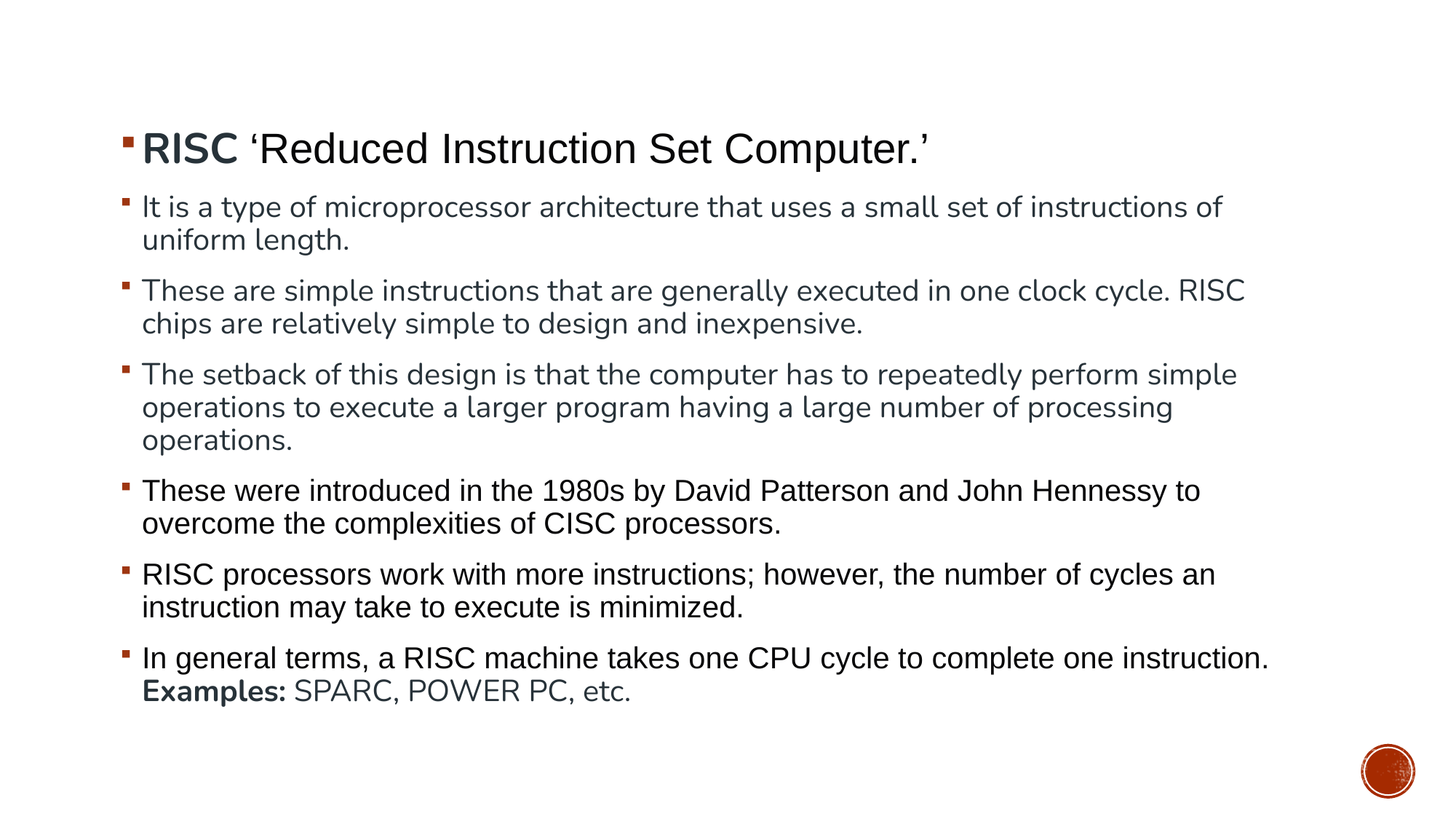

RISC ‘Reduced Instruction Set Computer.’
It is a type of microprocessor architecture that uses a small set of instructions of uniform length.
These are simple instructions that are generally executed in one clock cycle. RISC chips are relatively simple to design and inexpensive.
The setback of this design is that the computer has to repeatedly perform simple operations to execute a larger program having a large number of processing operations.
These were introduced in the 1980s by David Patterson and John Hennessy to overcome the complexities of CISC processors.
RISC processors work with more instructions; however, the number of cycles an instruction may take to execute is minimized.
In general terms, a RISC machine takes one CPU cycle to complete one instruction. Examples: SPARC, POWER PC, etc.